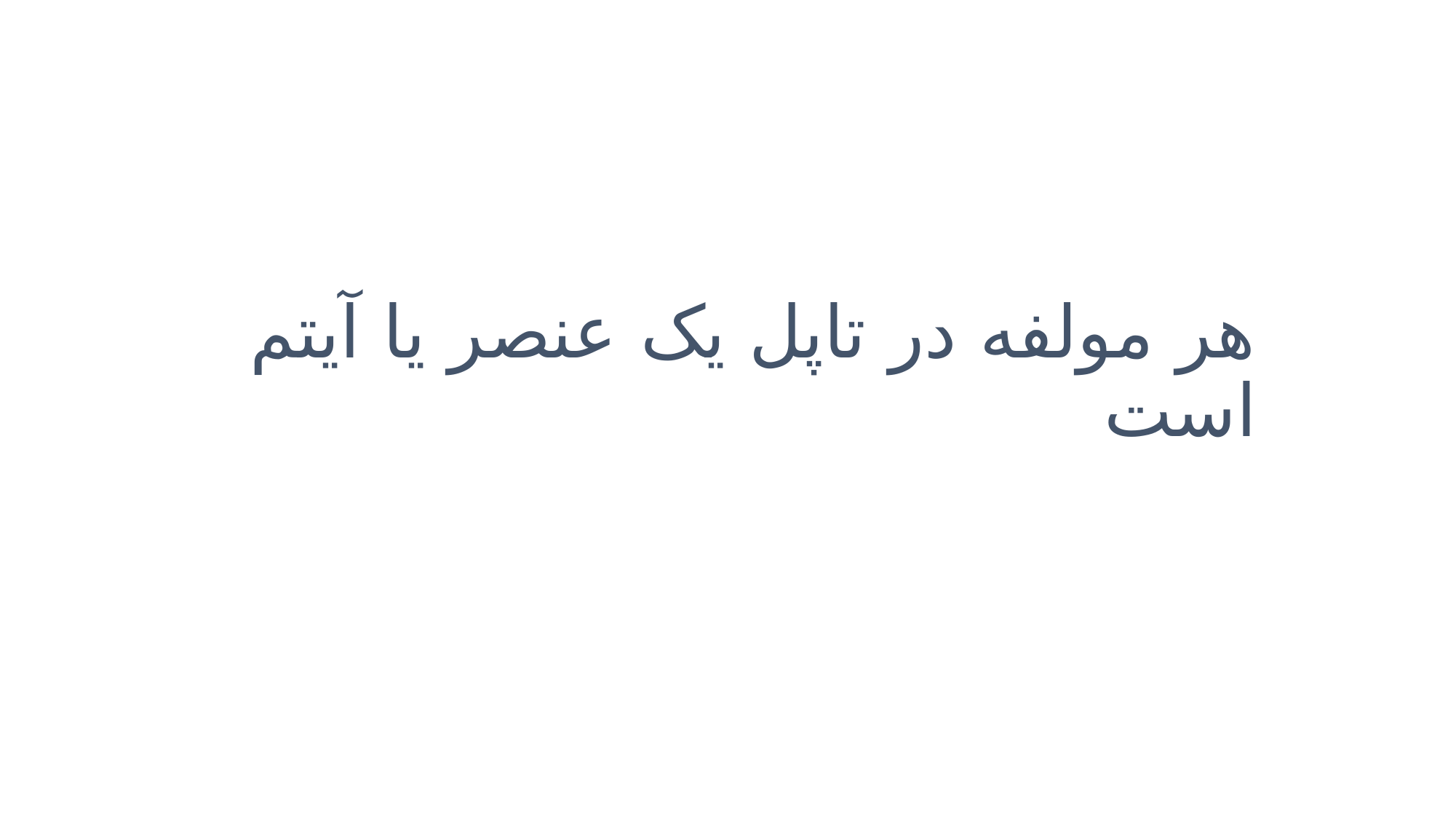

# هر مولفه در تاپل یک عنصر یا آیتم است